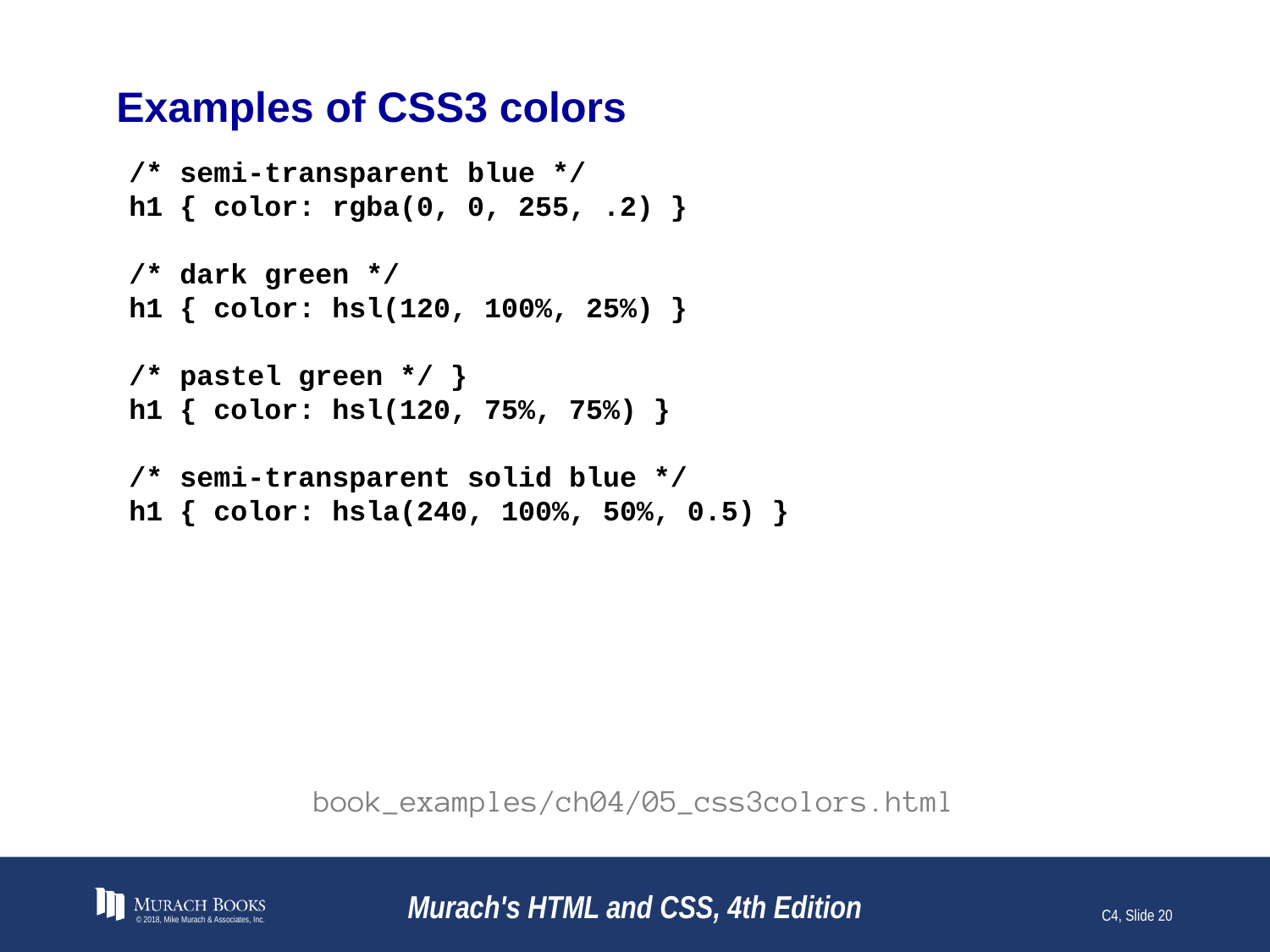

# Examples of CSS3 colors
/* semi-transparent blue */
h1 { color: rgba(0, 0, 255, .2) }

/* dark green */
h1 { color: hsl(120, 100%, 25%) }

/* pastel green */ }
h1 { color: hsl(120, 75%, 75%) }

/* semi-transparent solid blue */
h1 { color: hsla(240, 100%, 50%, 0.5) }

book_examples/ch04/05_css3colors.html
© 2018, Mike Murach & Associates, Inc.
Murach's HTML and CSS, 4th Edition

C4, Slide 20